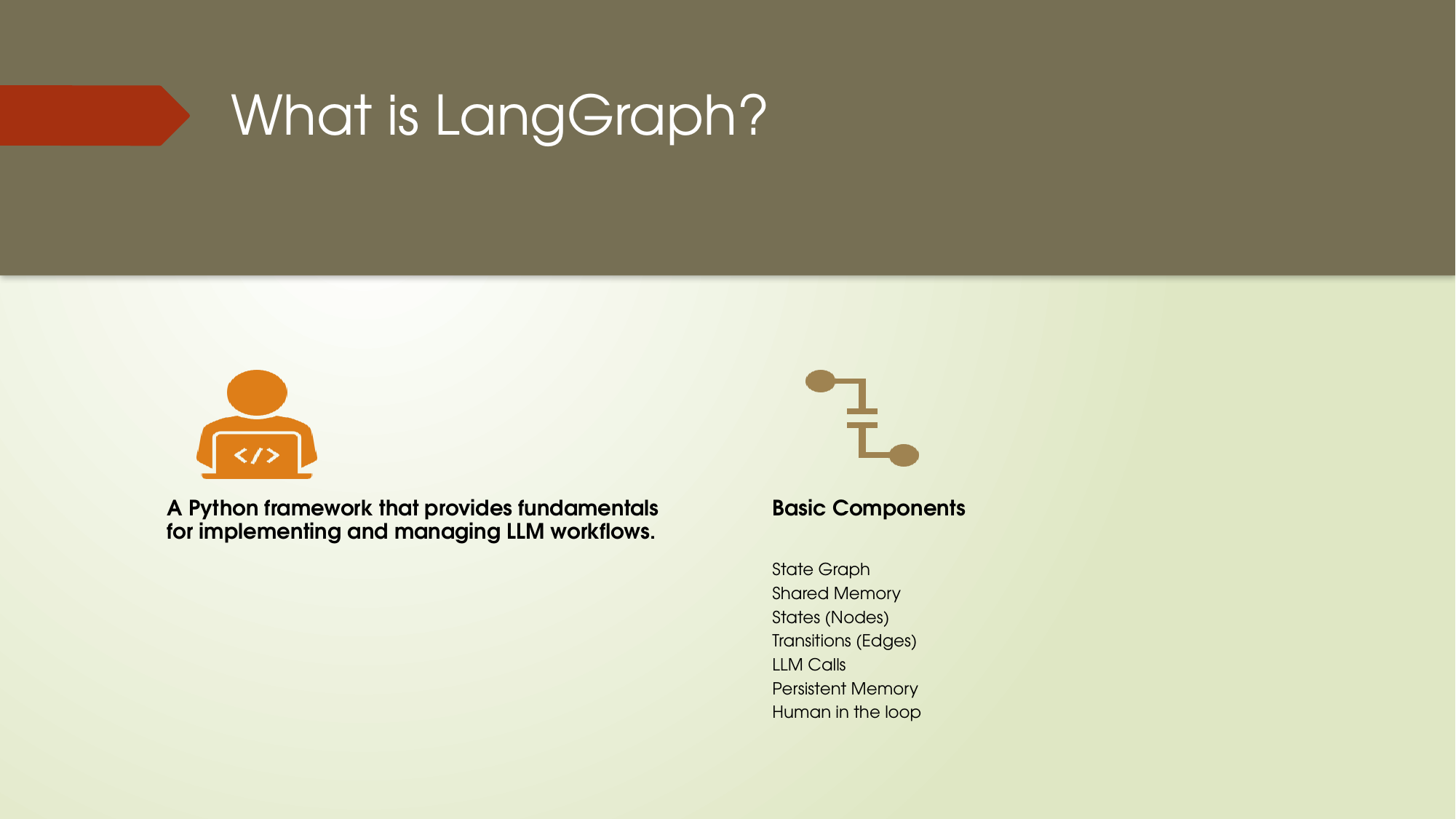

# What is LangGraph?

A Python framework that provides fundamentals for implementing and managing LLM workflows.
Basic Components
State Graph
Shared Memory
States (Nodes)
Transitions (Edges)
LLM Calls
Persistent Memory
Human in the loop